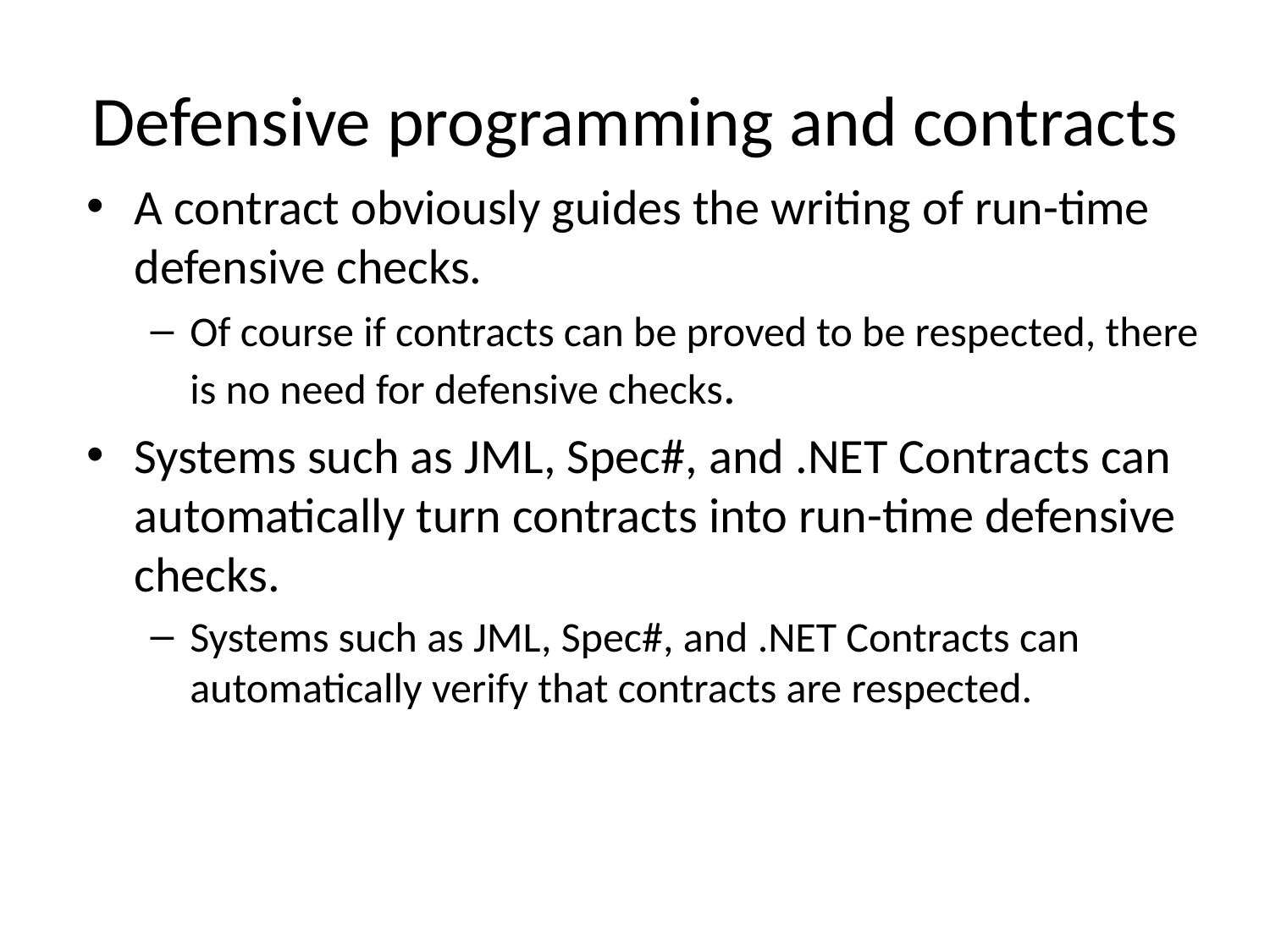

# Defensive programming and contracts
A contract obviously guides the writing of run-time defensive checks.
Of course if contracts can be proved to be respected, there is no need for defensive checks.
Systems such as JML, Spec#, and .NET Contracts can automatically turn contracts into run-time defensive checks.
Systems such as JML, Spec#, and .NET Contracts can automatically verify that contracts are respected.